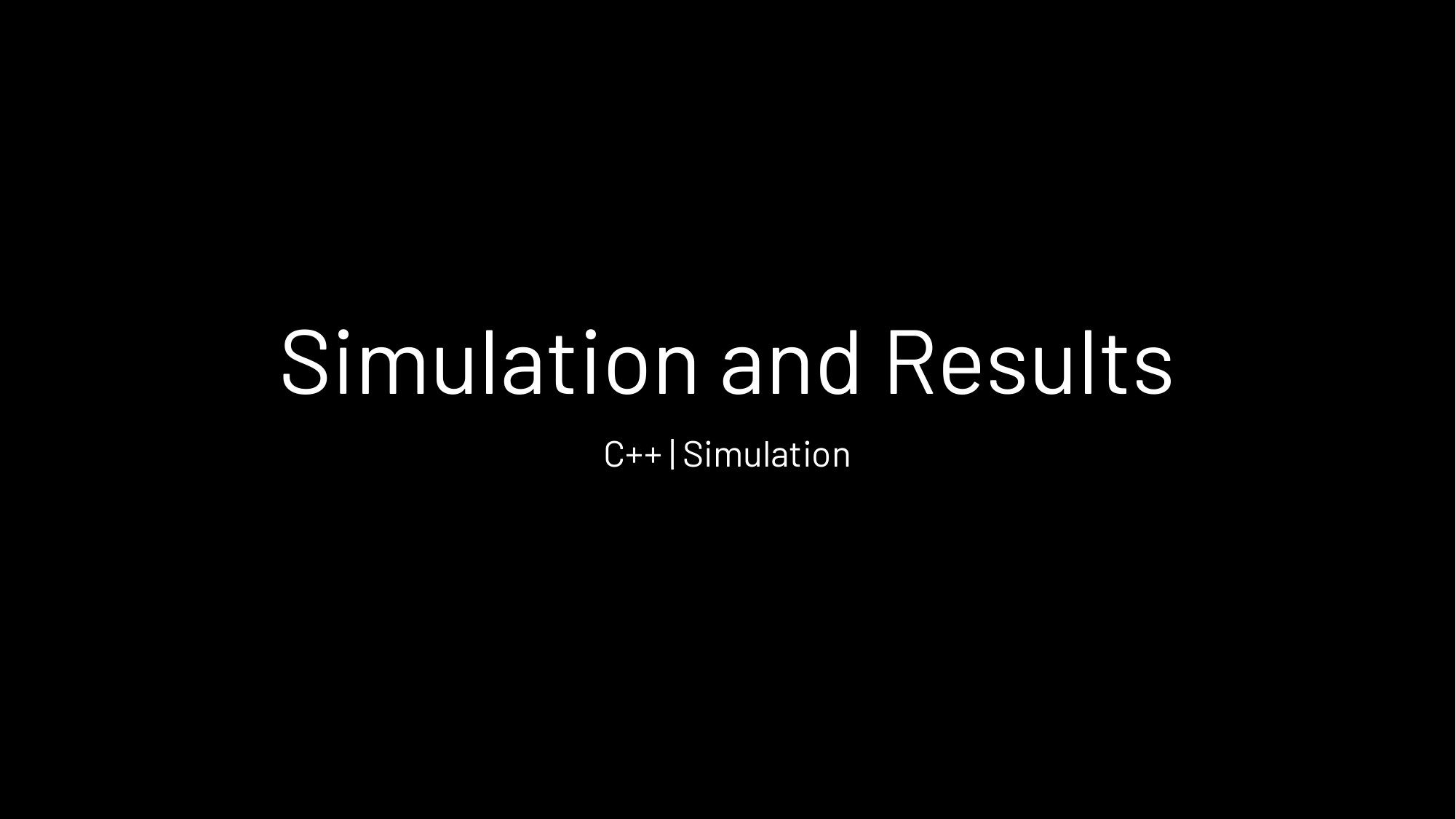

# Simulation and Results
C++ | Simulation